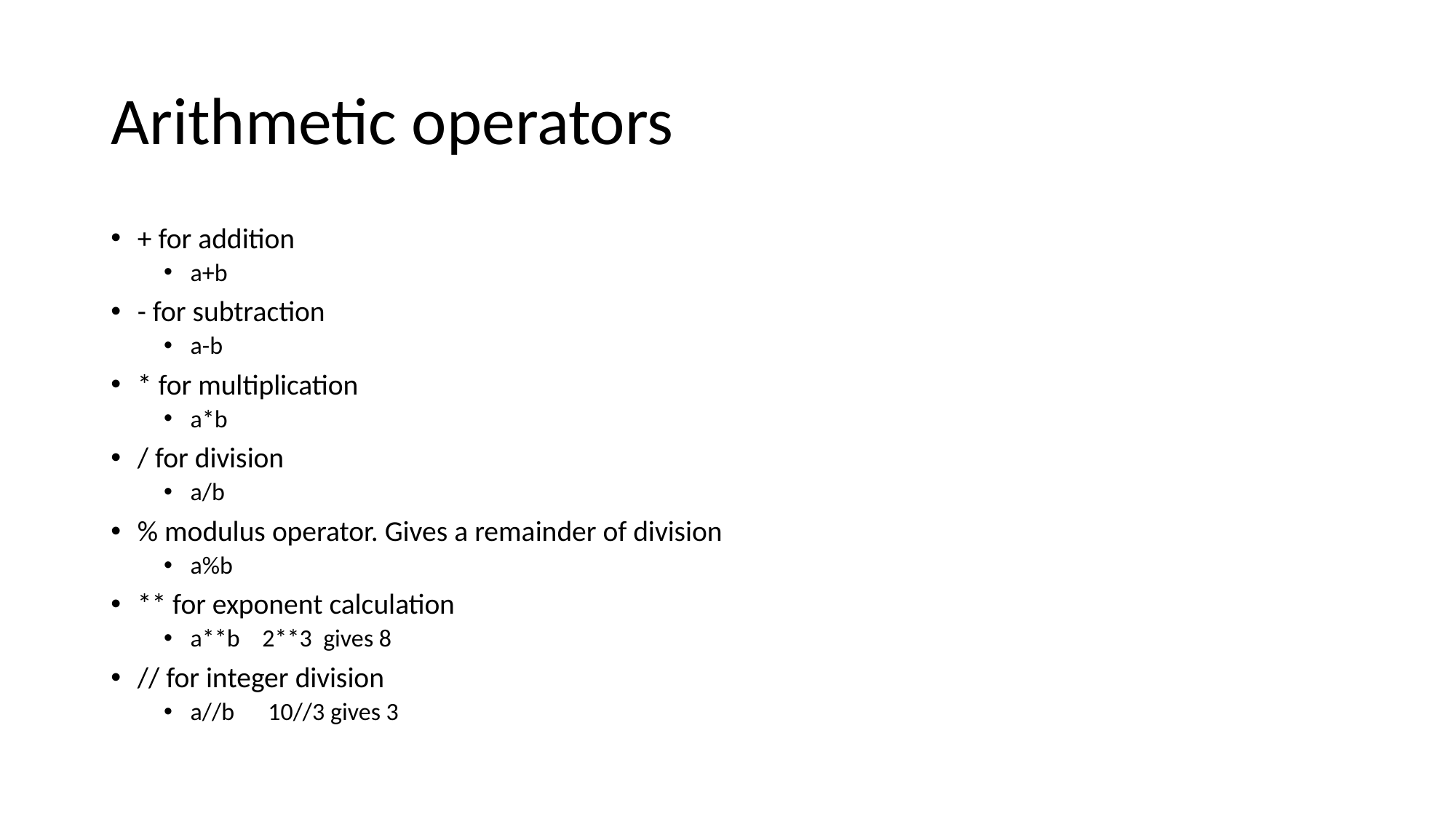

# Arithmetic operators
+ for addition
a+b
- for subtraction
a-b
* for multiplication
a*b
/ for division
a/b
% modulus operator. Gives a remainder of division
a%b
** for exponent calculation
a**b    2**3  gives 8
// for integer division
a//b      10//3 gives 3